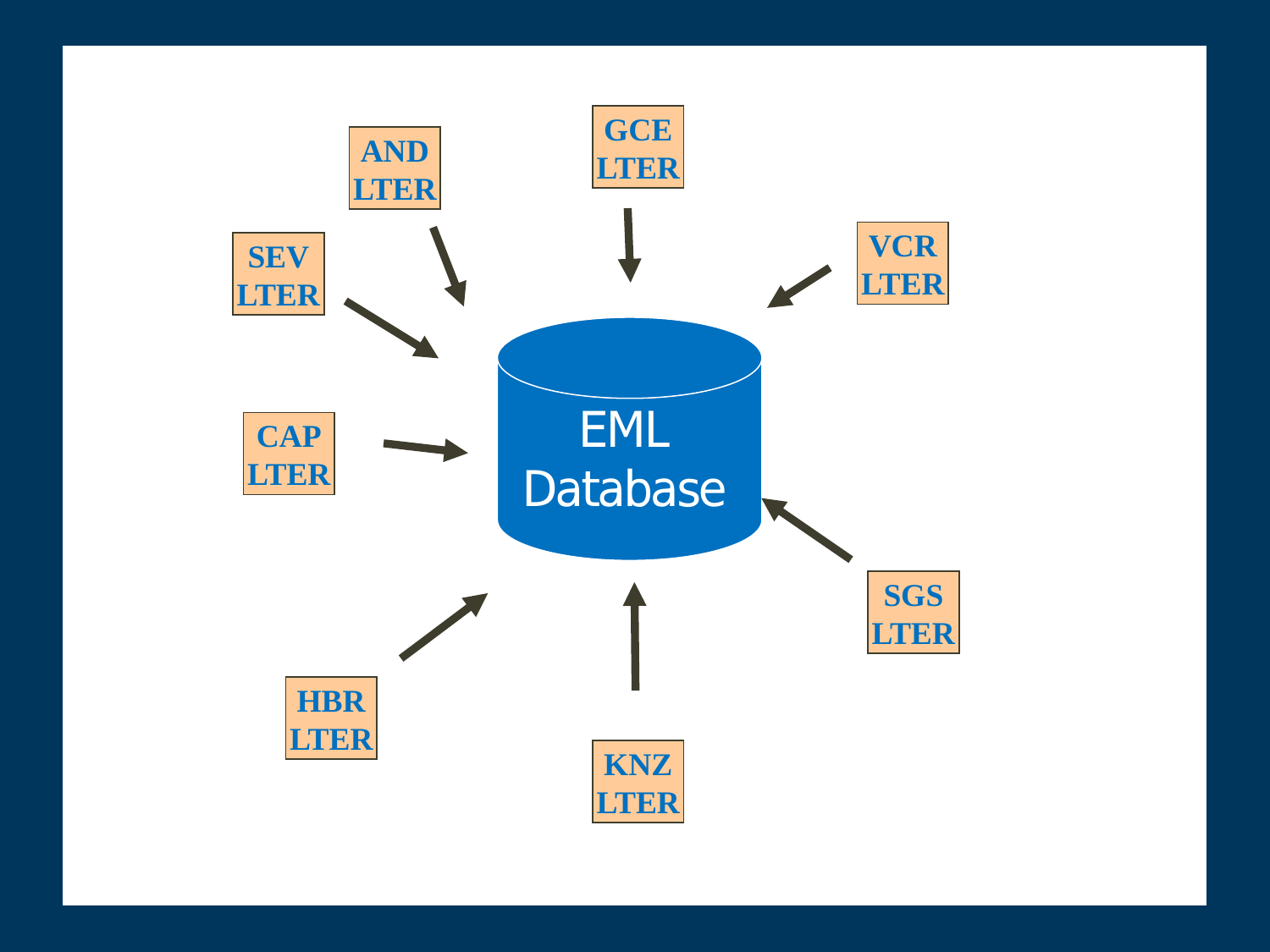

GCE
LTER
AND
LTER
VCR
LTER

SEV
LTER

EML Database
CAP
LTER

SGS
LTER

HBR
LTER
KNZ
LTER